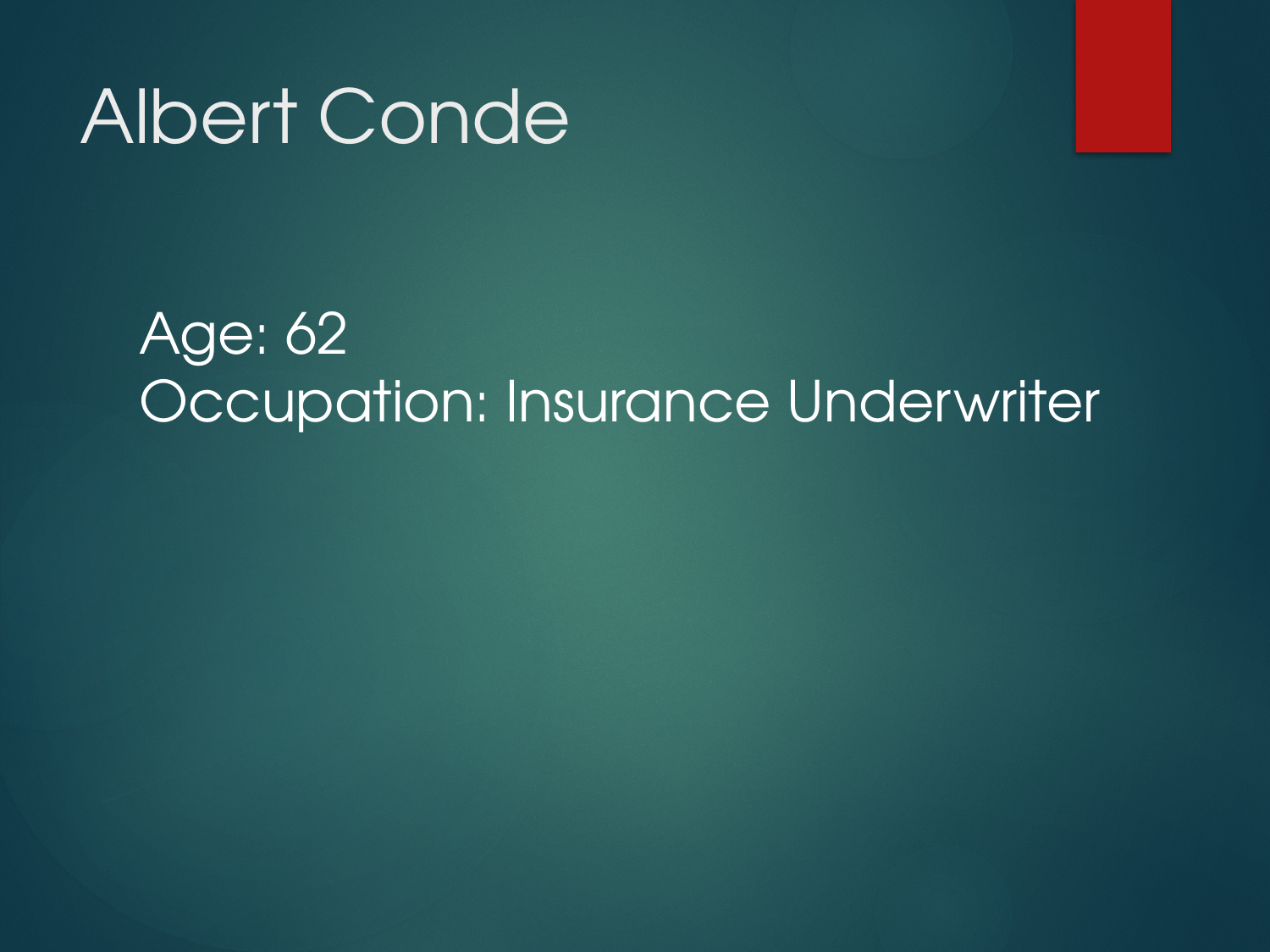

# Albert Conde

Age: 62
Occupation: Insurance Underwriter